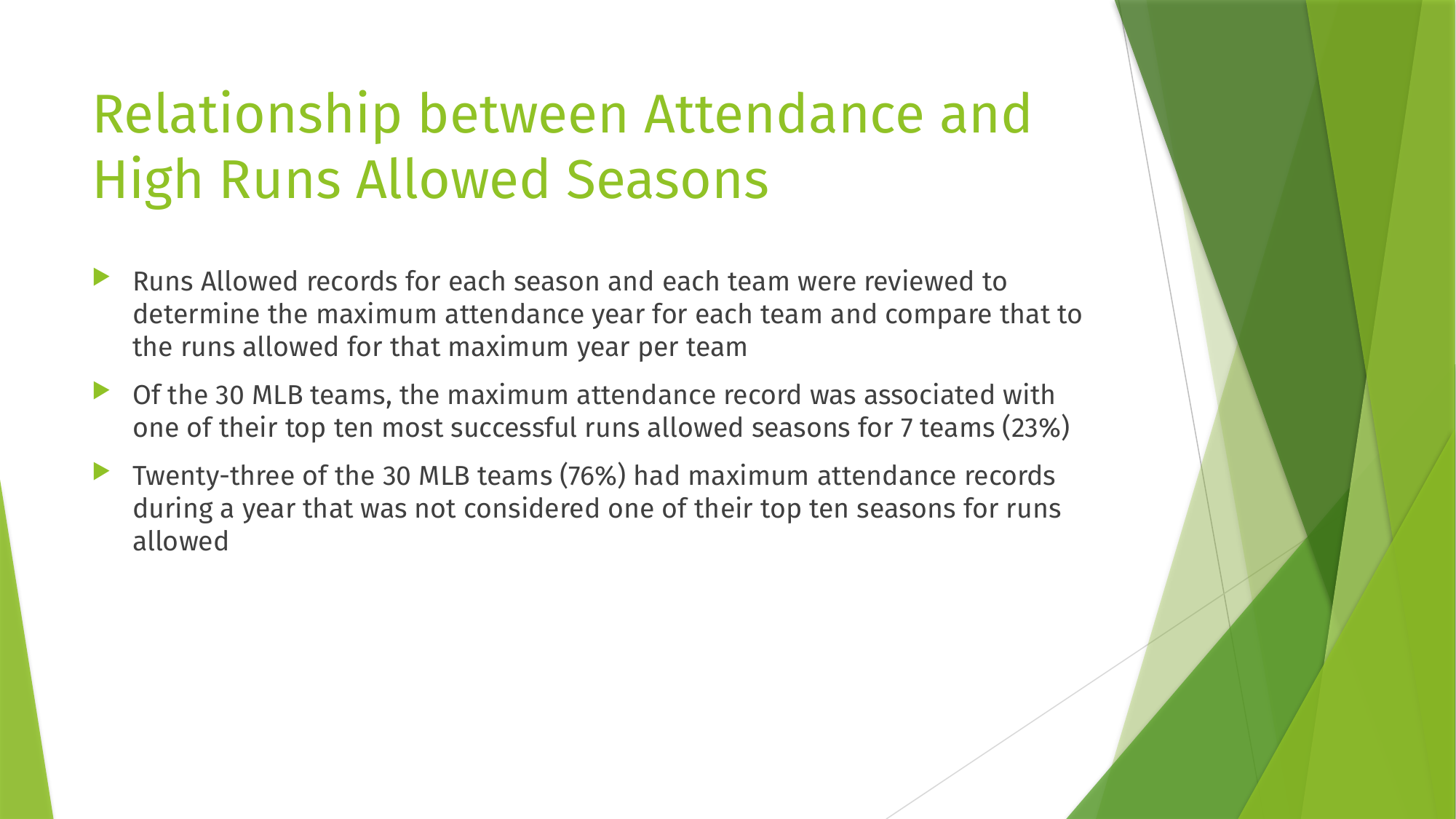

# Relationship between Attendance and High Runs Allowed Seasons
Runs Allowed records for each season and each team were reviewed to determine the maximum attendance year for each team and compare that to the runs allowed for that maximum year per team
Of the 30 MLB teams, the maximum attendance record was associated with one of their top ten most successful runs allowed seasons for 7 teams (23%)
Twenty-three of the 30 MLB teams (76%) had maximum attendance records during a year that was not considered one of their top ten seasons for runs allowed